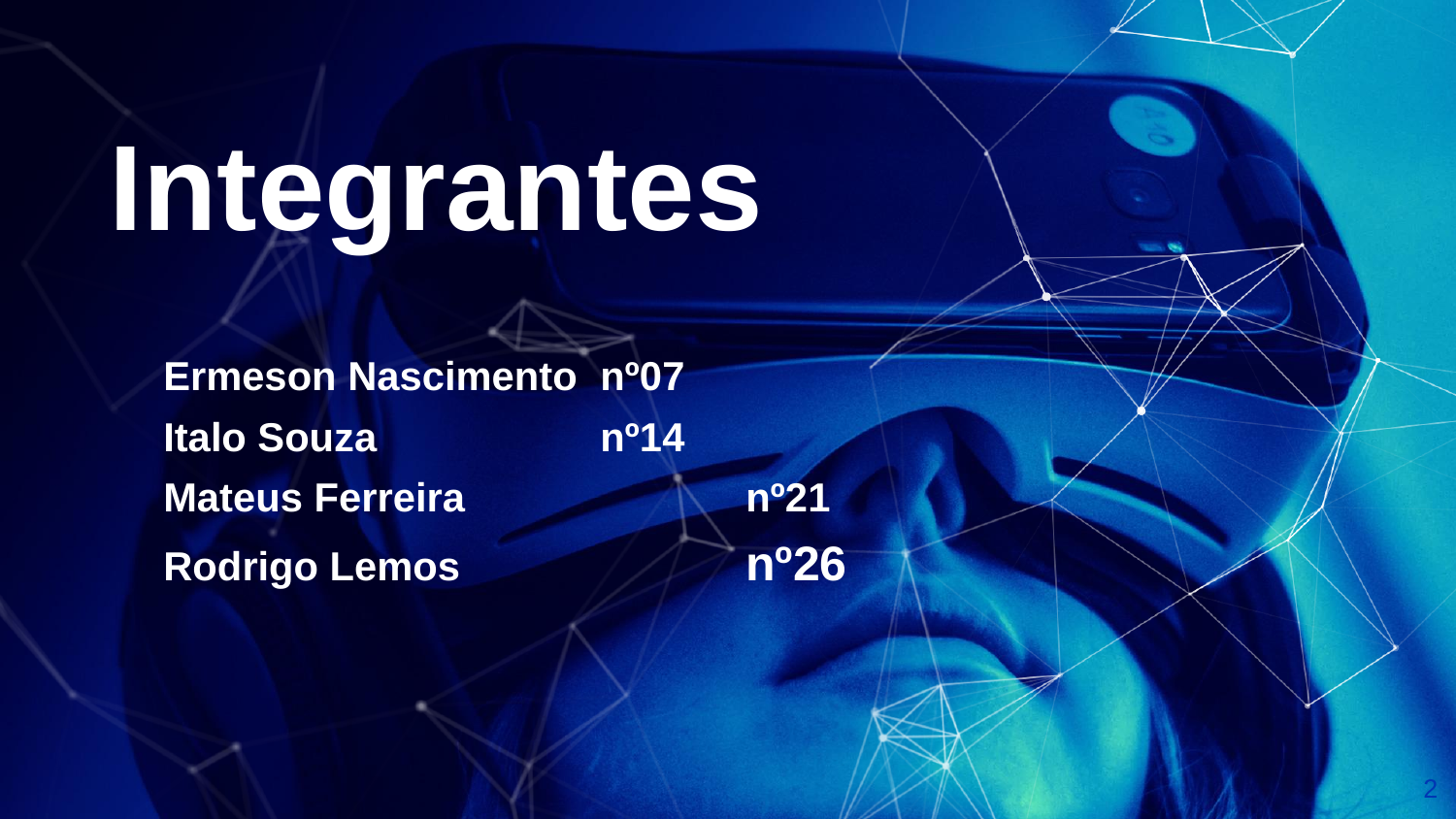

Integrantes
Ermeson Nascimento 	nº07
Italo Souza 		nº14
Mateus Ferreira 		nº21
Rodrigo Lemos		nº26

2